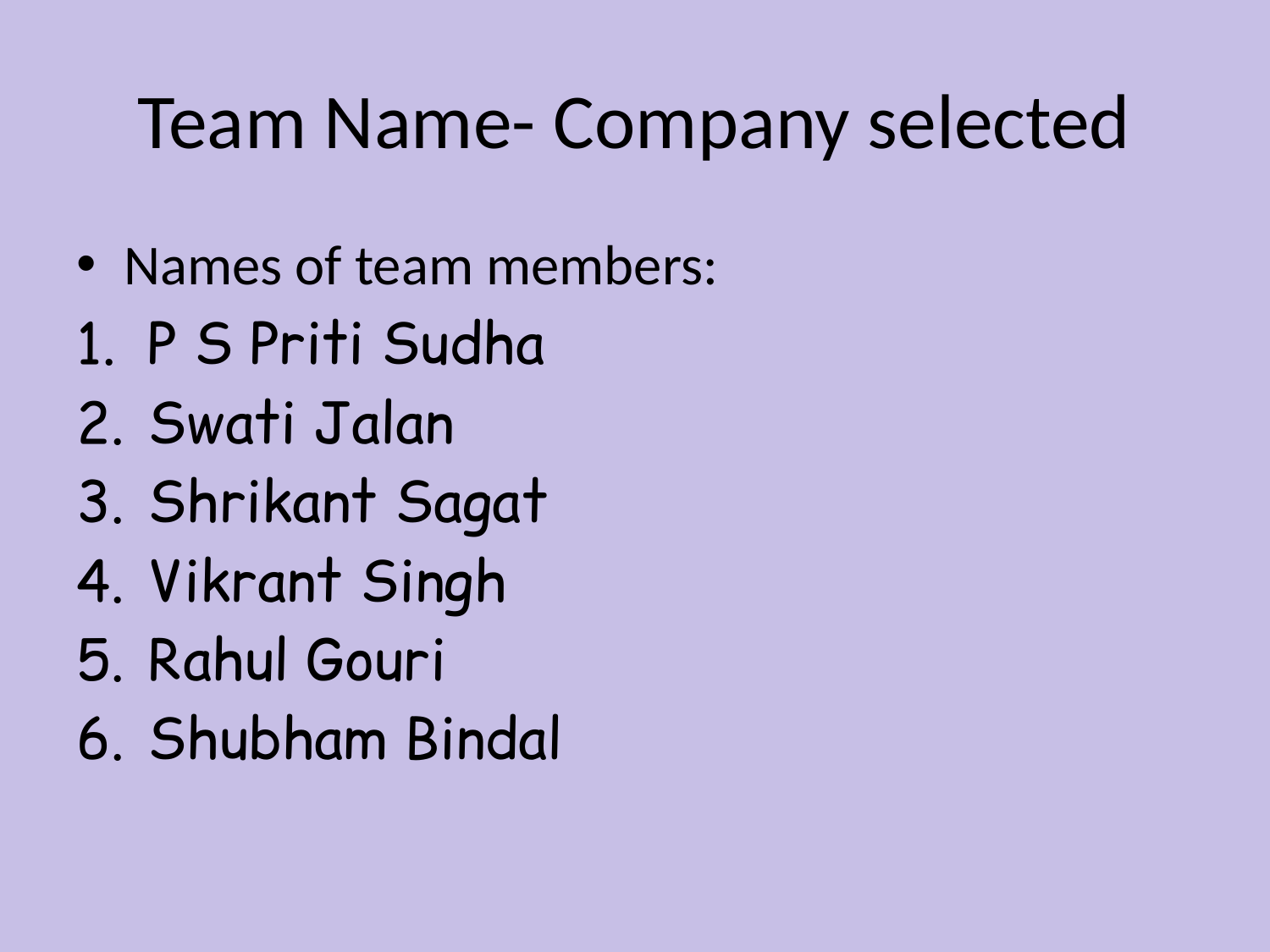

# Team Name- Company selected
Names of team members:
P S Priti Sudha
Swati Jalan
Shrikant Sagat
Vikrant Singh
Rahul Gouri
Shubham Bindal